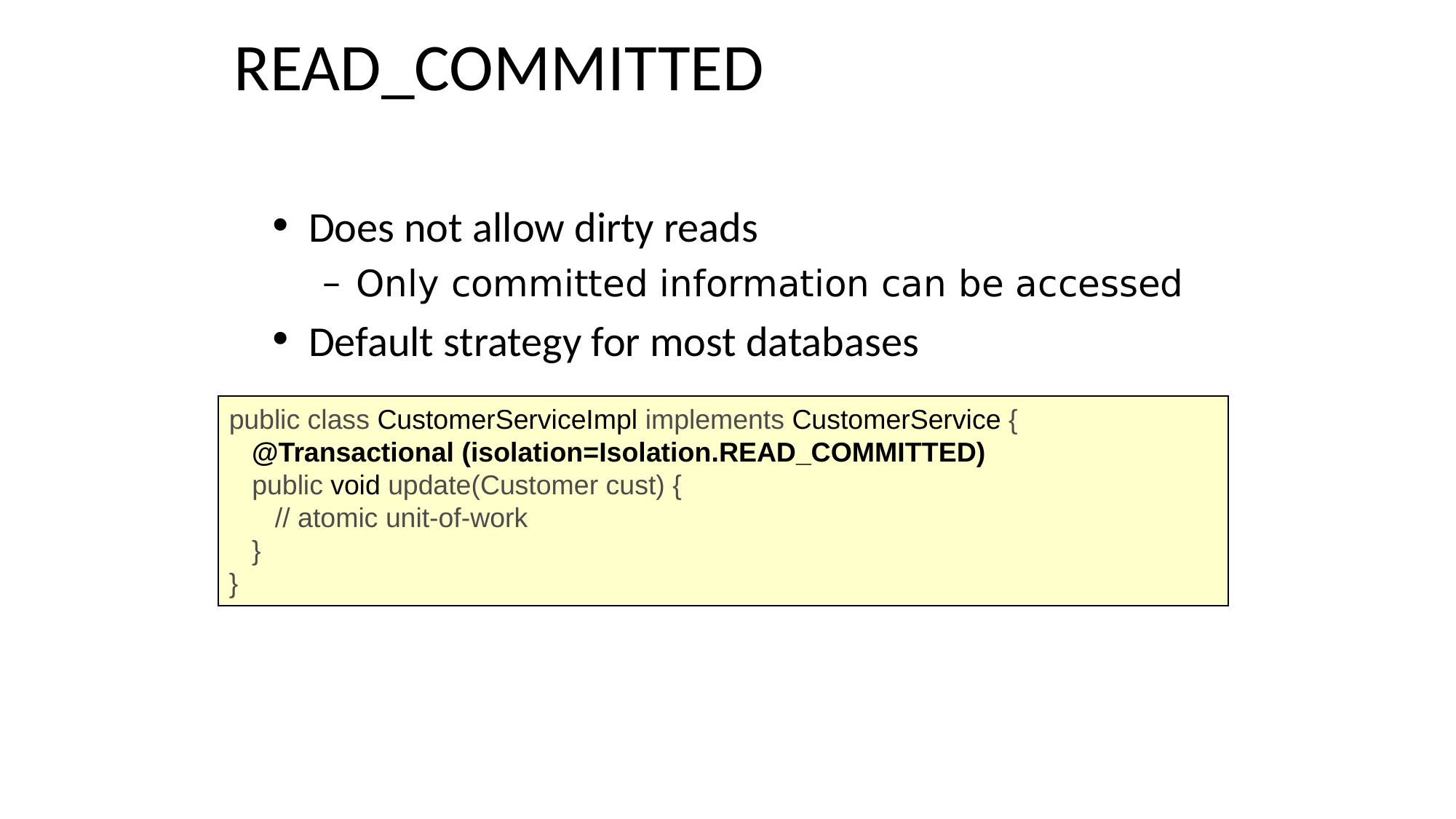

READ_COMMITTED
Does not allow dirty reads
Only committed information can be accessed
Default strategy for most databases
public class CustomerServiceImpl implements CustomerService {
   @Transactional (isolation=Isolation.READ_COMMITTED)
   public void update(Customer cust) {
      // atomic unit-of-work
   }
}